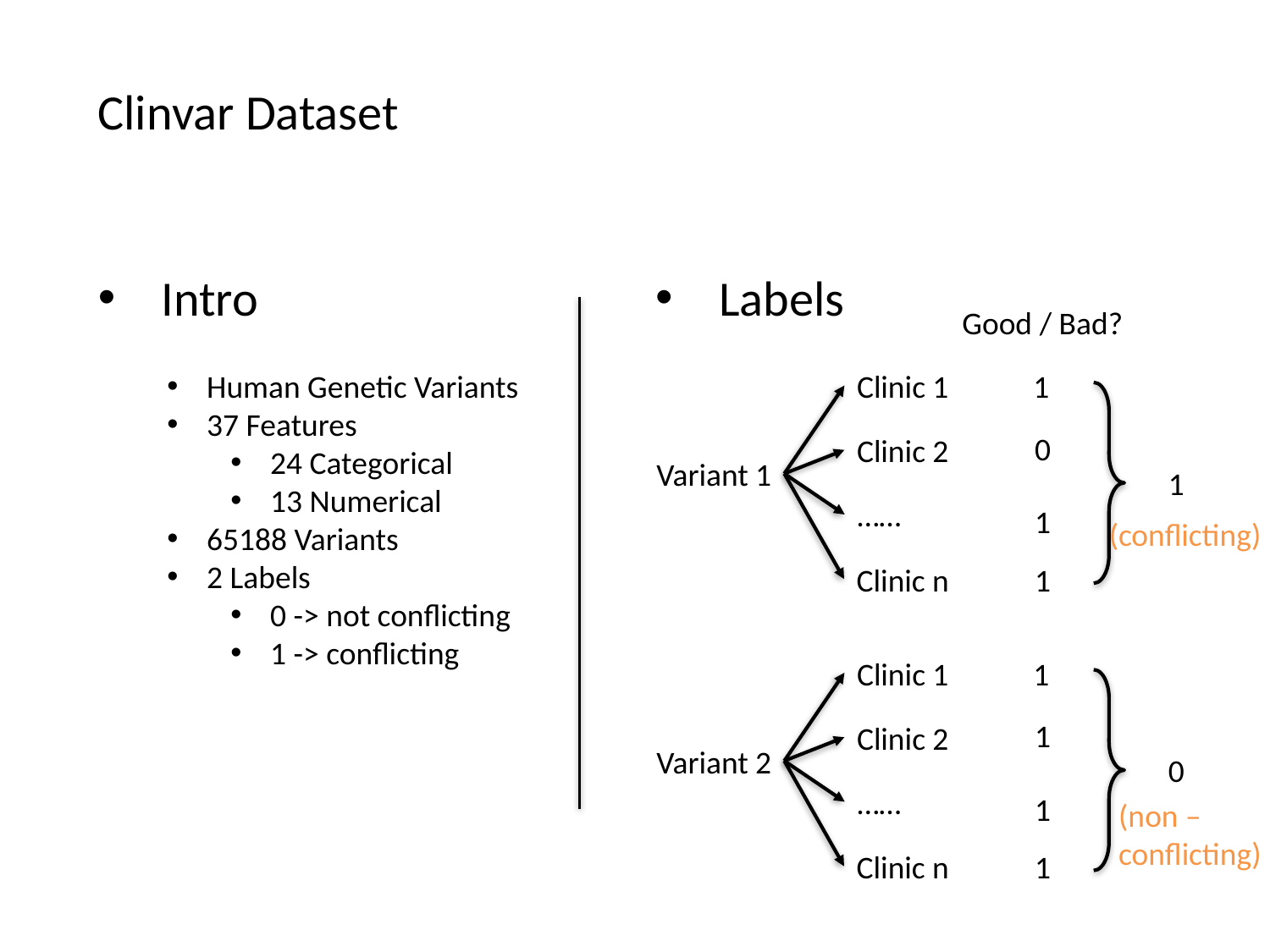

Clinvar Dataset
Intro
Labels
Good / Bad?
Human Genetic Variants
37 Features
24 Categorical
13 Numerical
65188 Variants
2 Labels
0 -> not conflicting
1 -> conflicting
Clinic 1
1

0
Clinic 2
Variant 1
1
……
1
(conflicting)
Clinic n
1
Clinic 1
1

1
Clinic 2
Variant 2
0
……
1
(non –
conflicting)
Clinic n
1